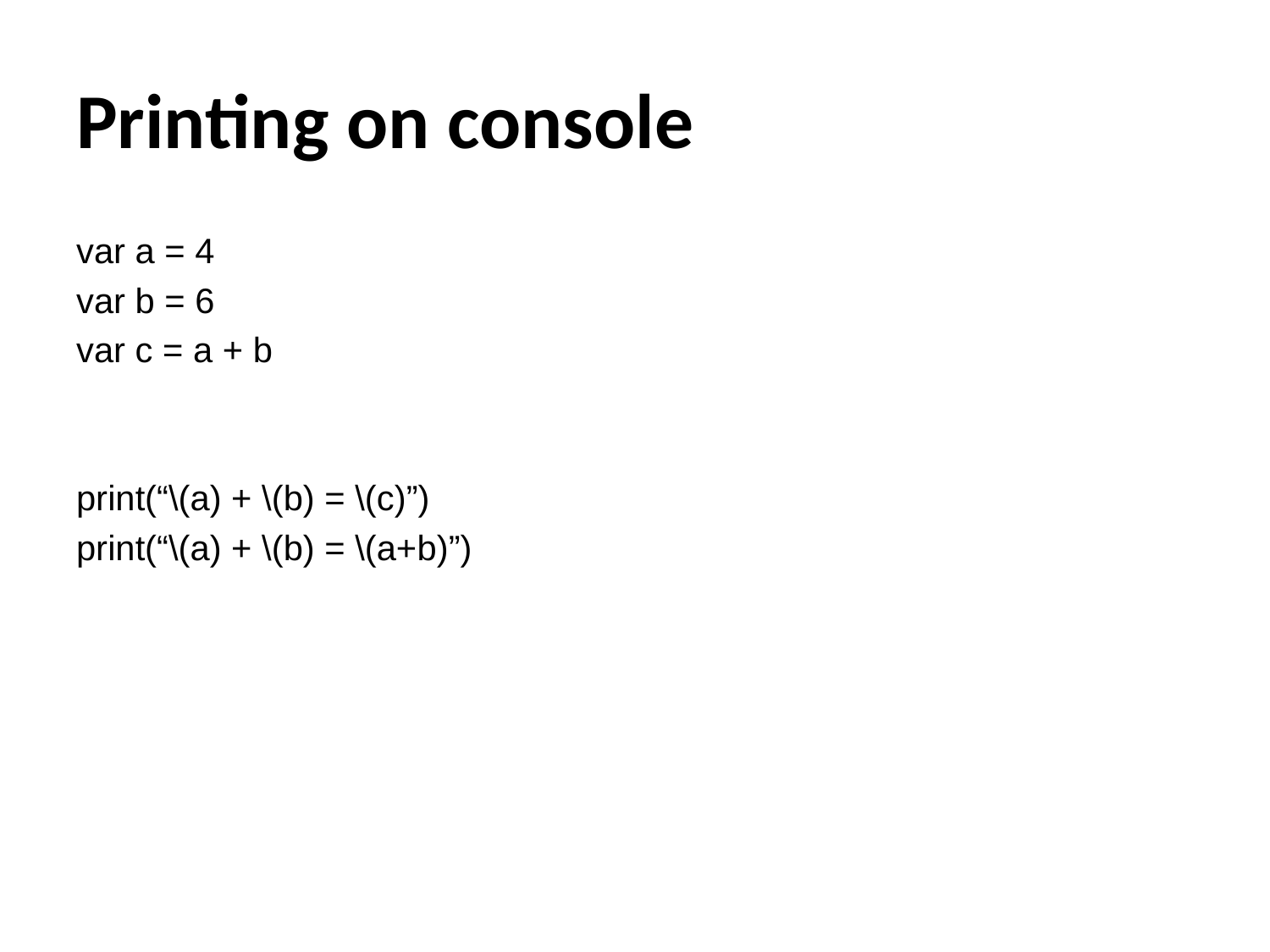

# Printing on console
var a = 4
var b = 6
var c = a + b

print(“\(a) + \(b) = \(c)”)
print(“\(a) + \(b) = \(a+b)”)